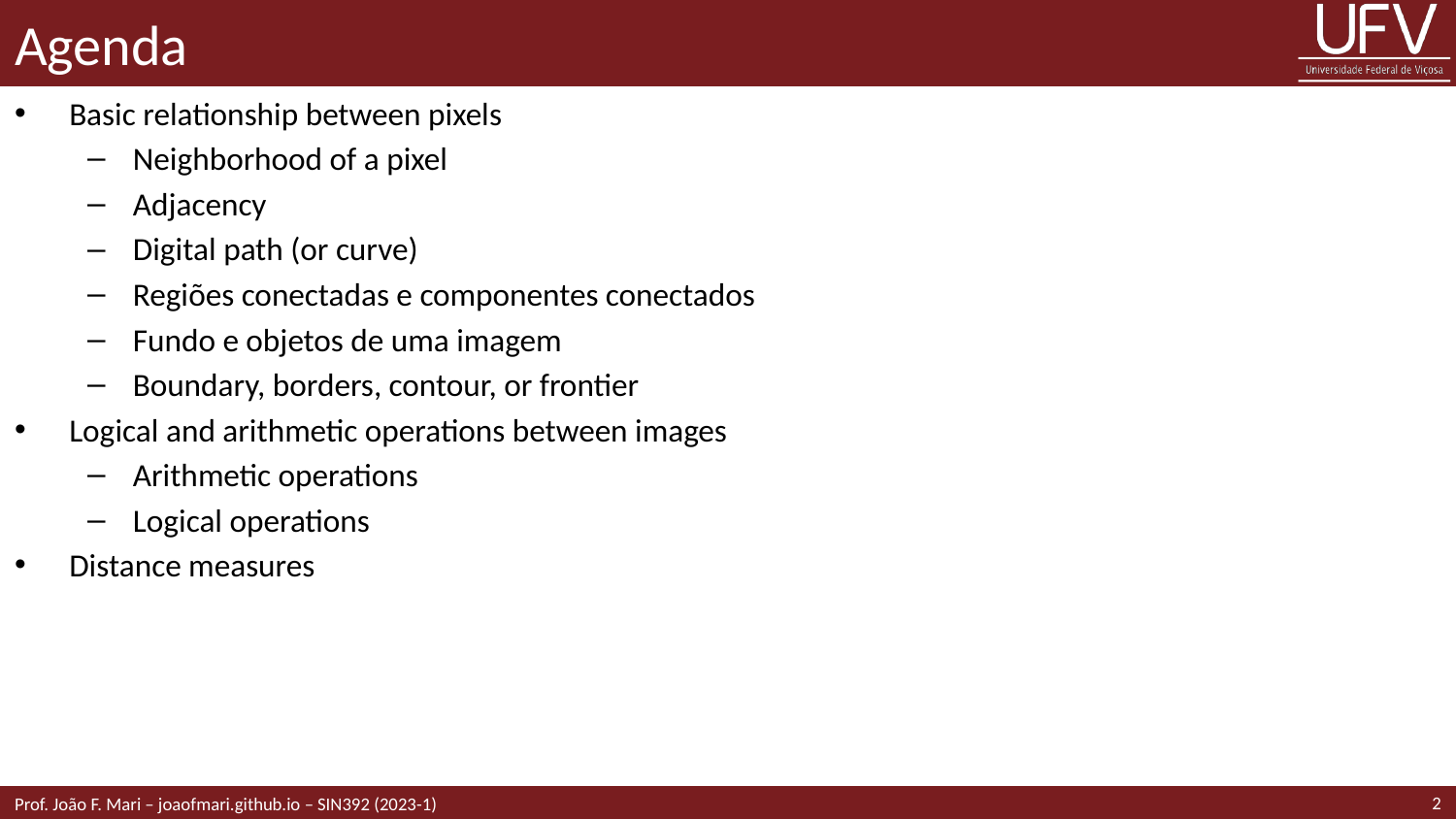

# Agenda
Basic relationship between pixels
Neighborhood of a pixel
Adjacency
Digital path (or curve)
Regiões conectadas e componentes conectados
Fundo e objetos de uma imagem
Boundary, borders, contour, or frontier
Logical and arithmetic operations between images
Arithmetic operations
Logical operations
Distance measures
2
Prof. João F. Mari – joaofmari.github.io – SIN392 (2023-1)